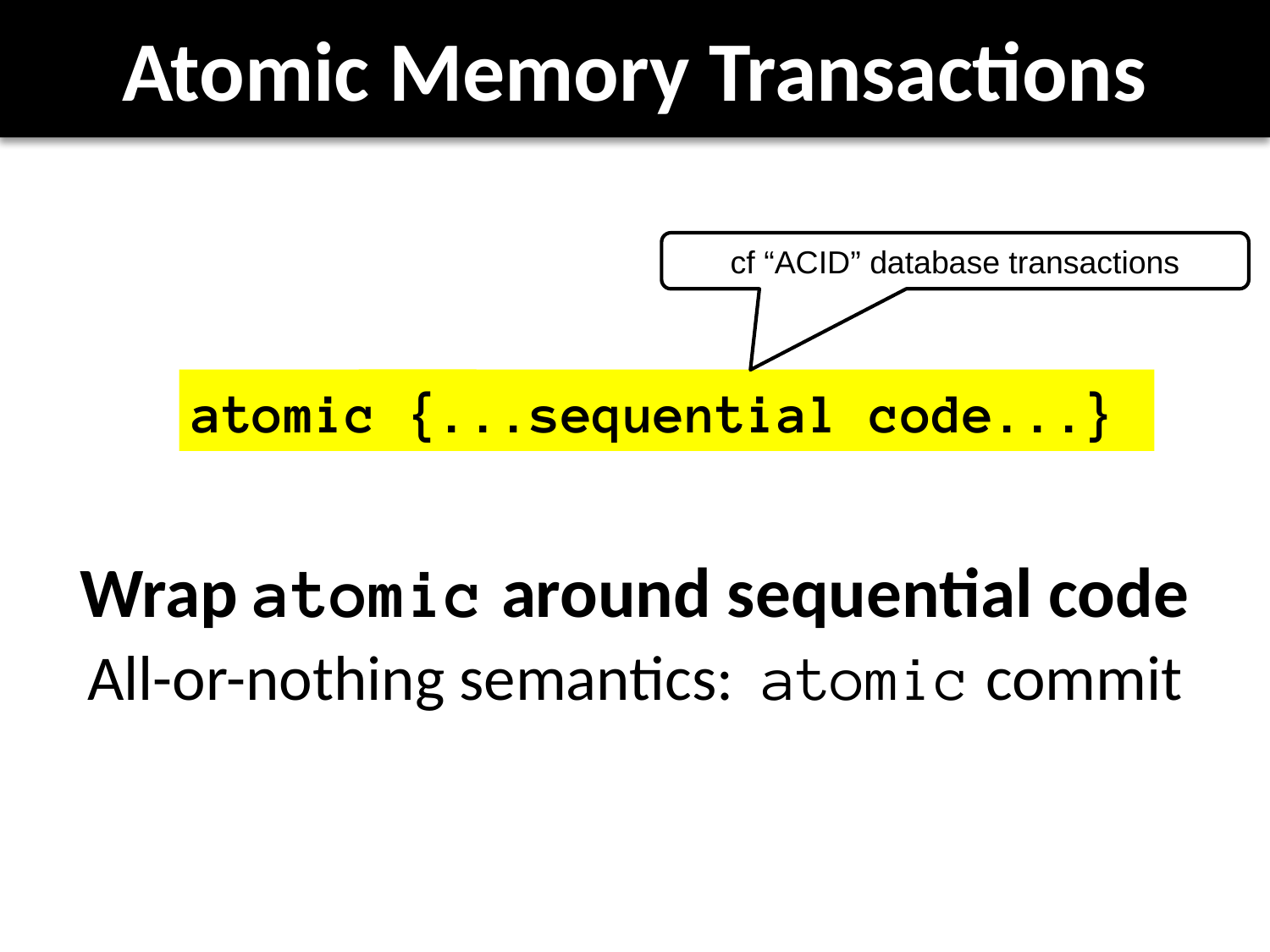

# Atomic Memory Transactions
cf “ACID” database transactions
atomic {...sequential code...}
Wrap atomic around sequential code
All-or-nothing semantics:  atomic commit